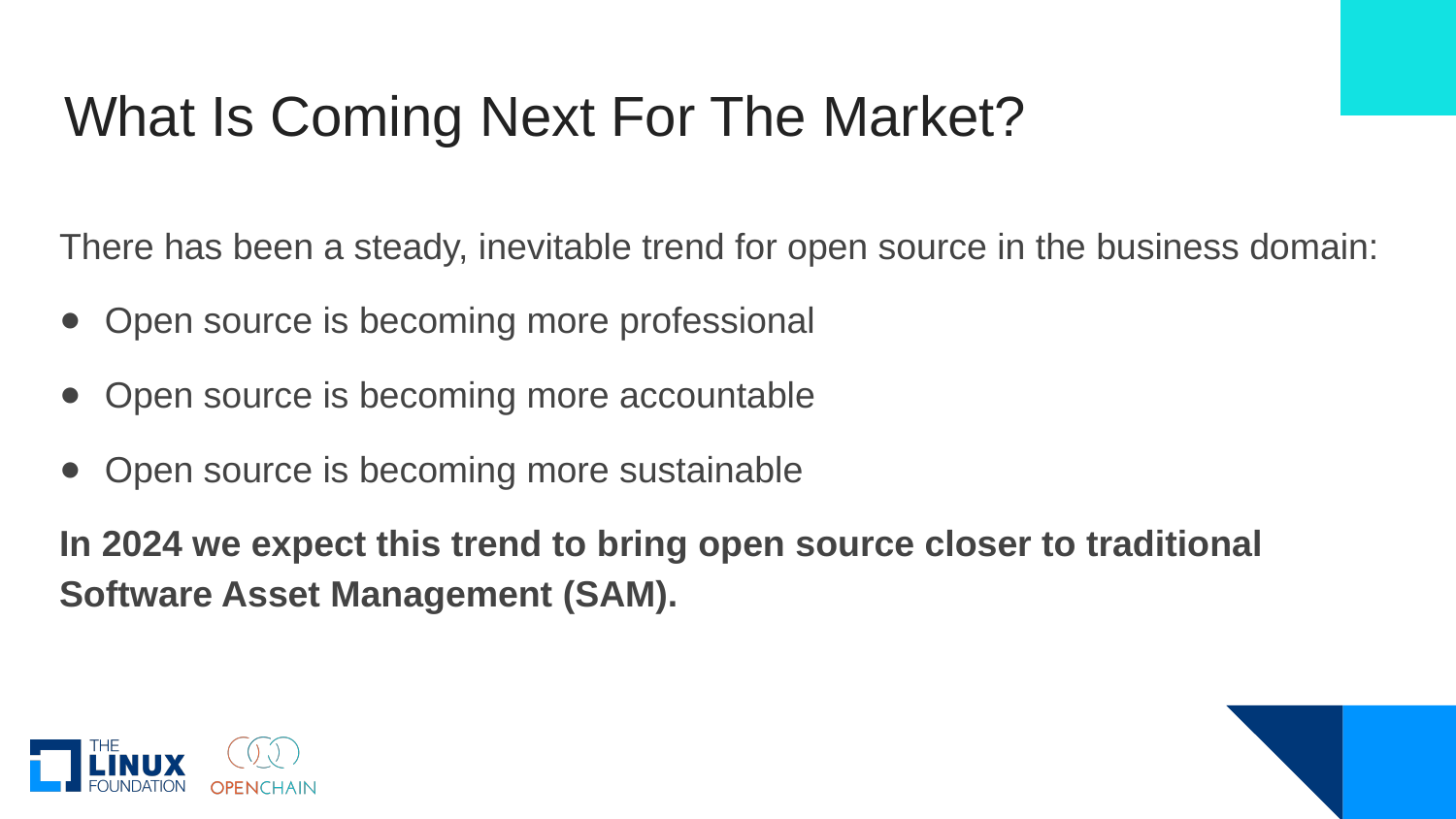

# What Is Coming Next For The Market?
There has been a steady, inevitable trend for open source in the business domain:
Open source is becoming more professional
Open source is becoming more accountable
Open source is becoming more sustainable
In 2024 we expect this trend to bring open source closer to traditional Software Asset Management (SAM).